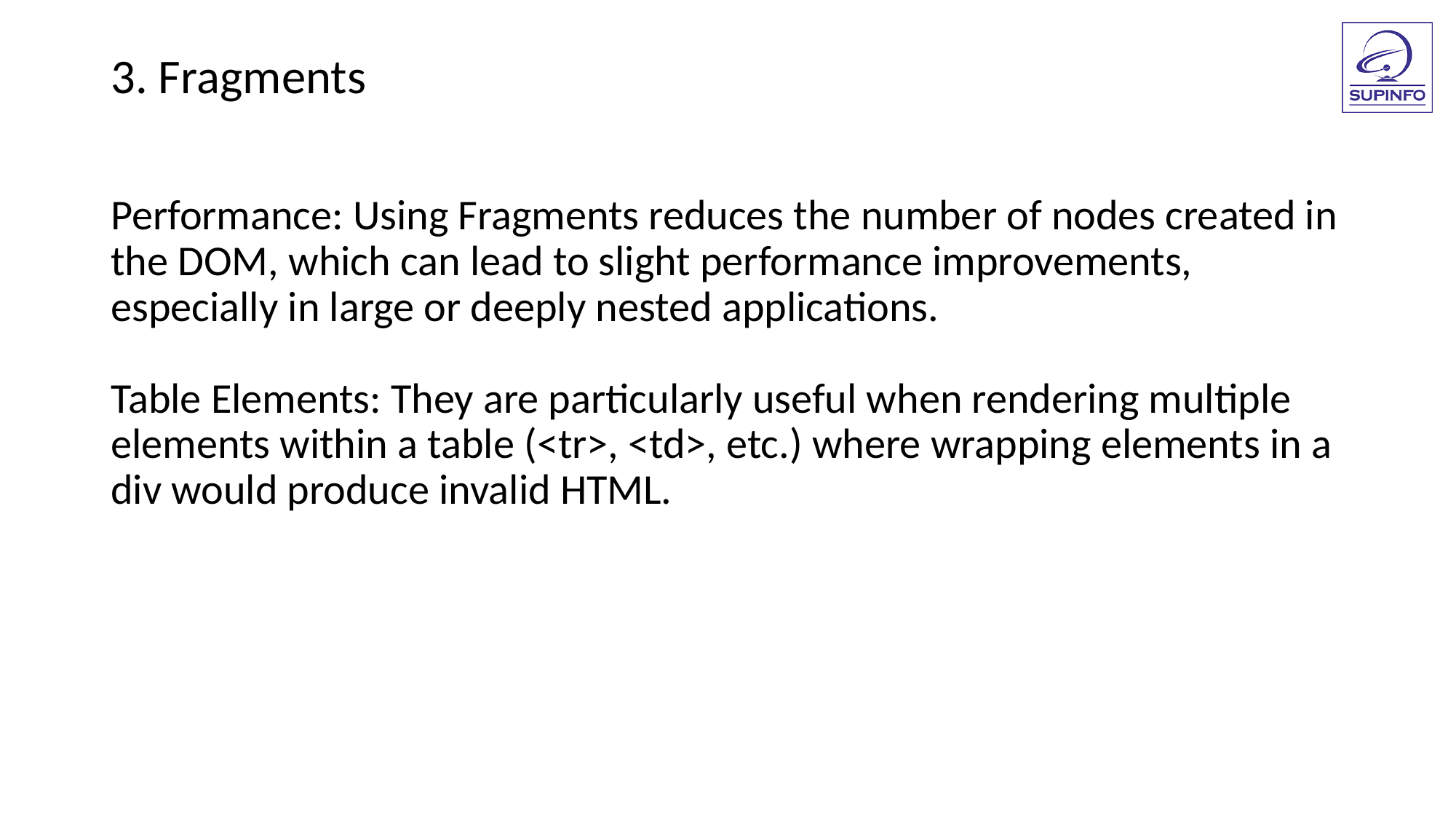

3. Fragments
Performance: Using Fragments reduces the number of nodes created in the DOM, which can lead to slight performance improvements, especially in large or deeply nested applications.

Table Elements: They are particularly useful when rendering multiple elements within a table (<tr>, <td>, etc.) where wrapping elements in a div would produce invalid HTML.